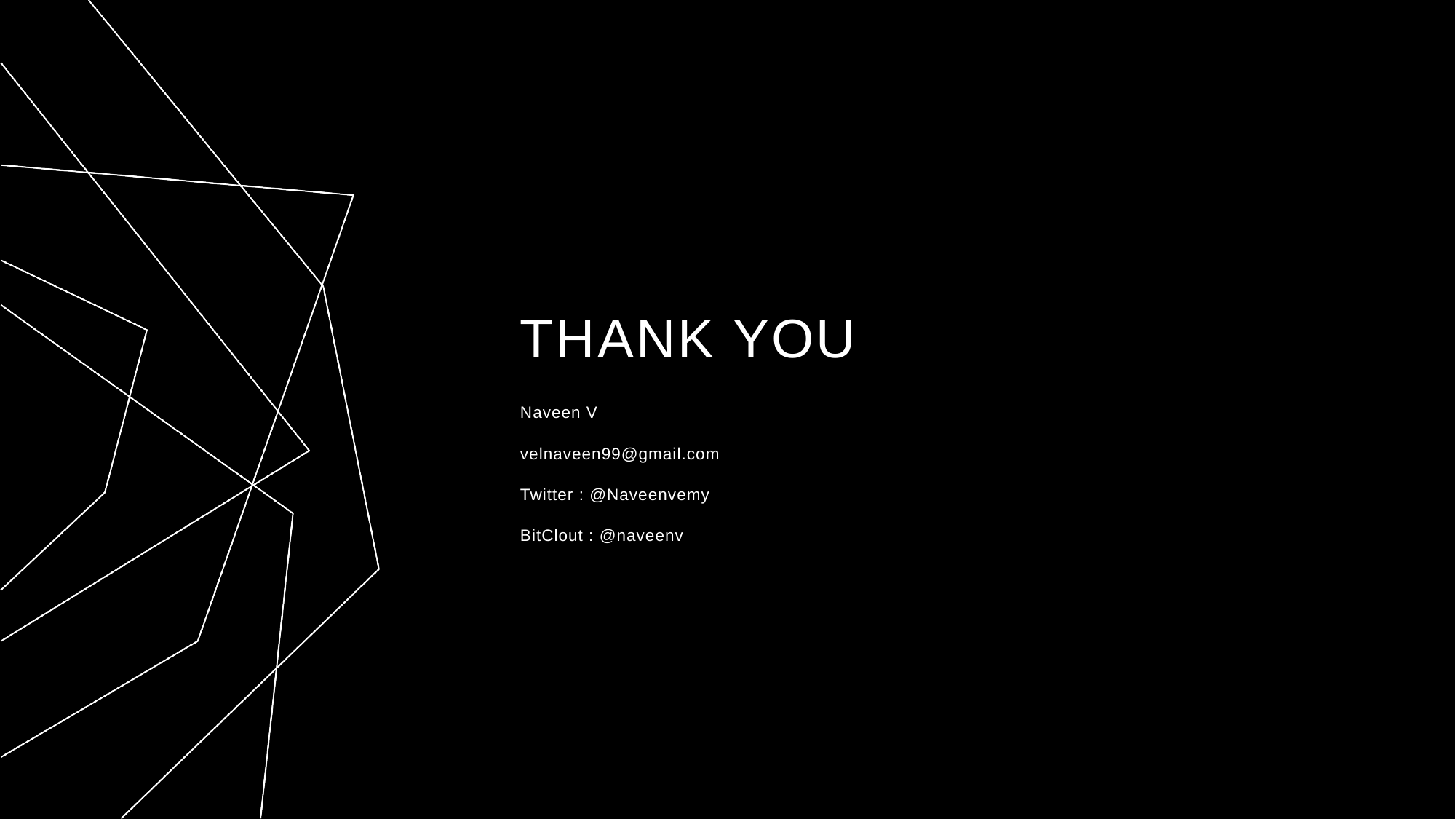

# THANK YOU
Naveen V
velnaveen99@gmail.com
Twitter : @Naveenvemy
BitClout : @naveenv